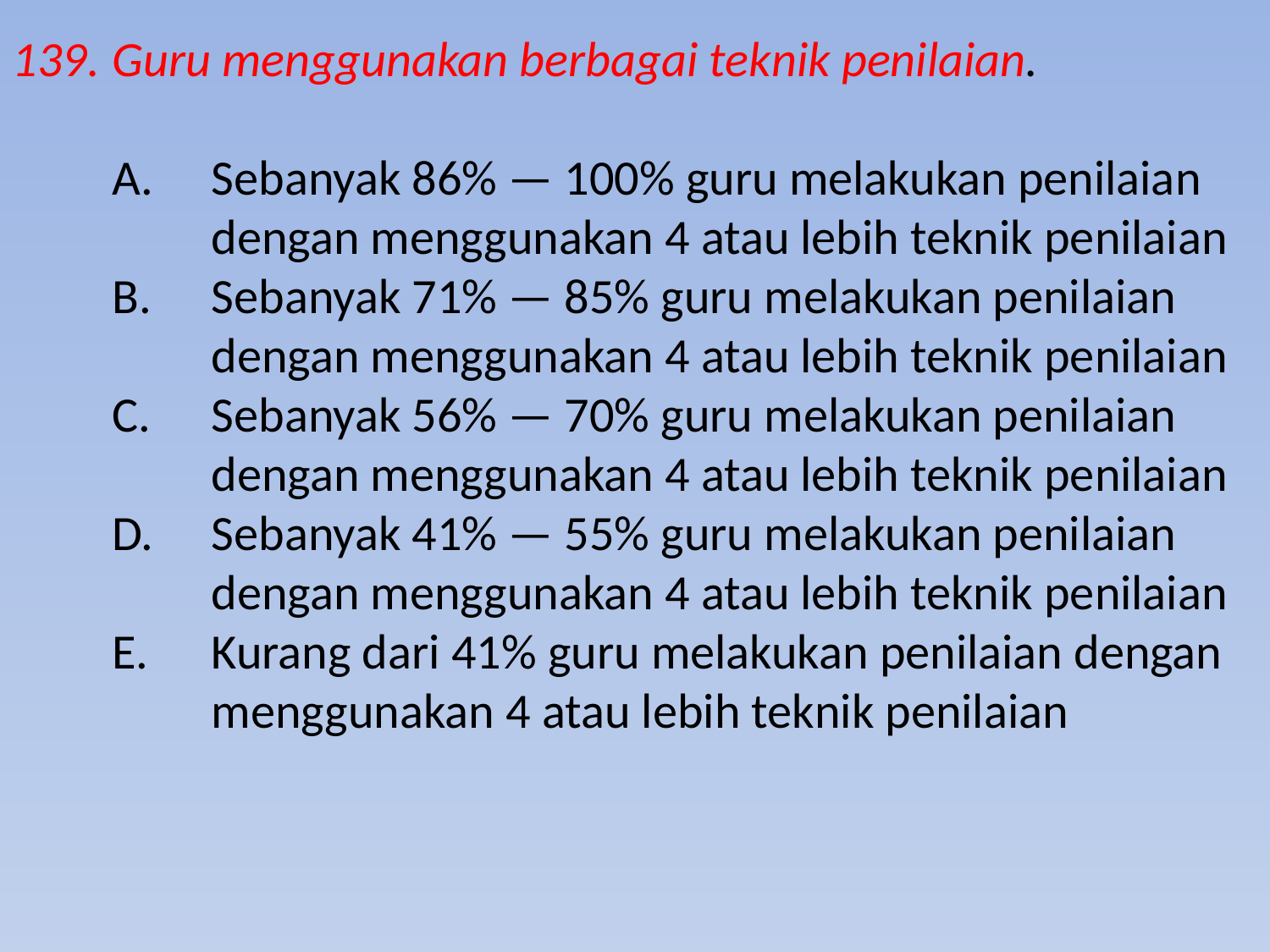

139.	Guru menggunakan berbagai teknik penilaian.

A. 	Sebanyak 86% — 100% guru melakukan penilaian dengan menggunakan 4 atau lebih teknik penilaian
B. 	Sebanyak 71% — 85% guru melakukan penilaian dengan menggunakan 4 atau lebih teknik penilaian
C. 	Sebanyak 56% — 70% guru melakukan penilaian dengan menggunakan 4 atau lebih teknik penilaian
D. 	Sebanyak 41% — 55% guru melakukan penilaian dengan menggunakan 4 atau lebih teknik penilaian
E. 	Kurang dari 41% guru melakukan penilaian dengan
  	menggunakan 4 atau lebih teknik penilaian